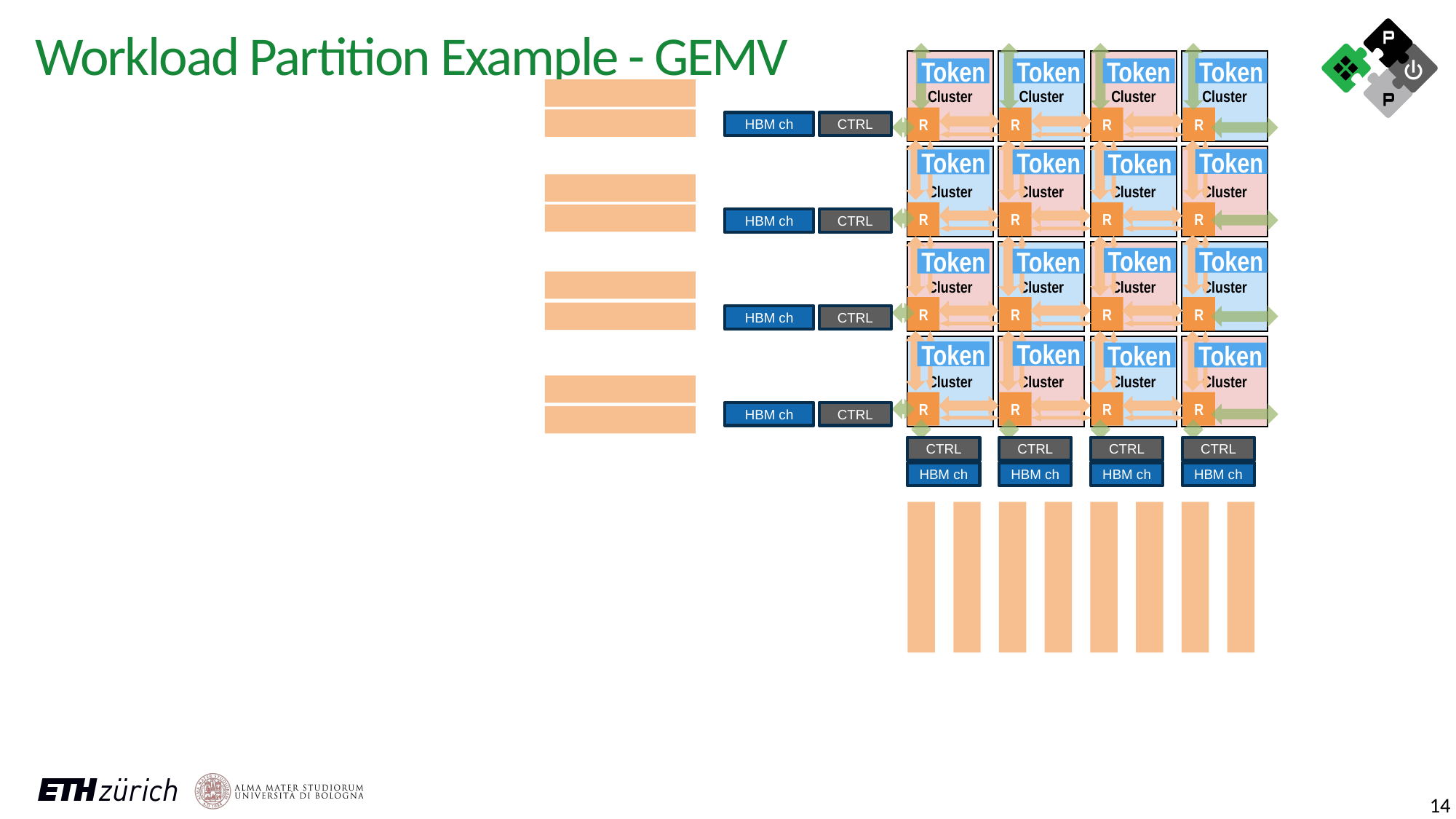

Workload Partition Example - GEMV

Cluster
Cluster
Cluster
Cluster
Token
Token
Token
Token
R
R
R
R

HBM ch
CTRL
CTRL
CTRL
CTRL

Cluster
Cluster
Cluster
Cluster
Token
Token
Token
Token

R
R
R
R

HBM ch

Cluster
Cluster
Cluster
Cluster
Token
Token
Token
Token

R
R
R
R

HBM ch

Cluster
Cluster
Cluster
Cluster
Token
Token
Token
Token

R
R
R
R

HBM ch

CTRL
CTRL
CTRL
CTRL
HBM ch
HBM ch
HBM ch
HBM ch

14